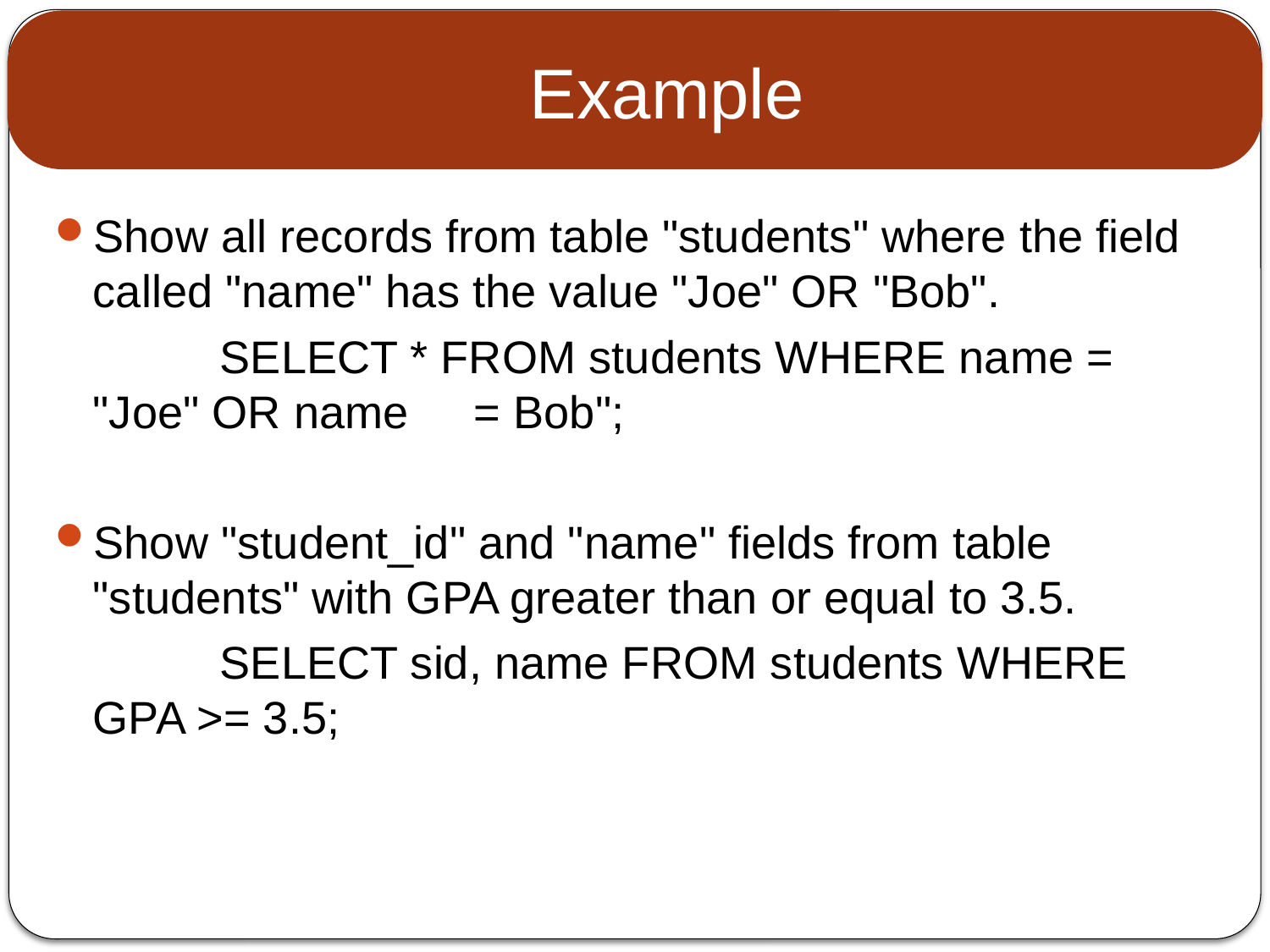

# Example
Show all records from table "students" where the field called "name" has the value "Joe" OR "Bob".
		SELECT * FROM students WHERE name = "Joe" OR name 	= Bob";

Show "student_id" and "name" fields from table "students" with GPA greater than or equal to 3.5.
		SELECT sid, name FROM students WHERE GPA >= 3.5;